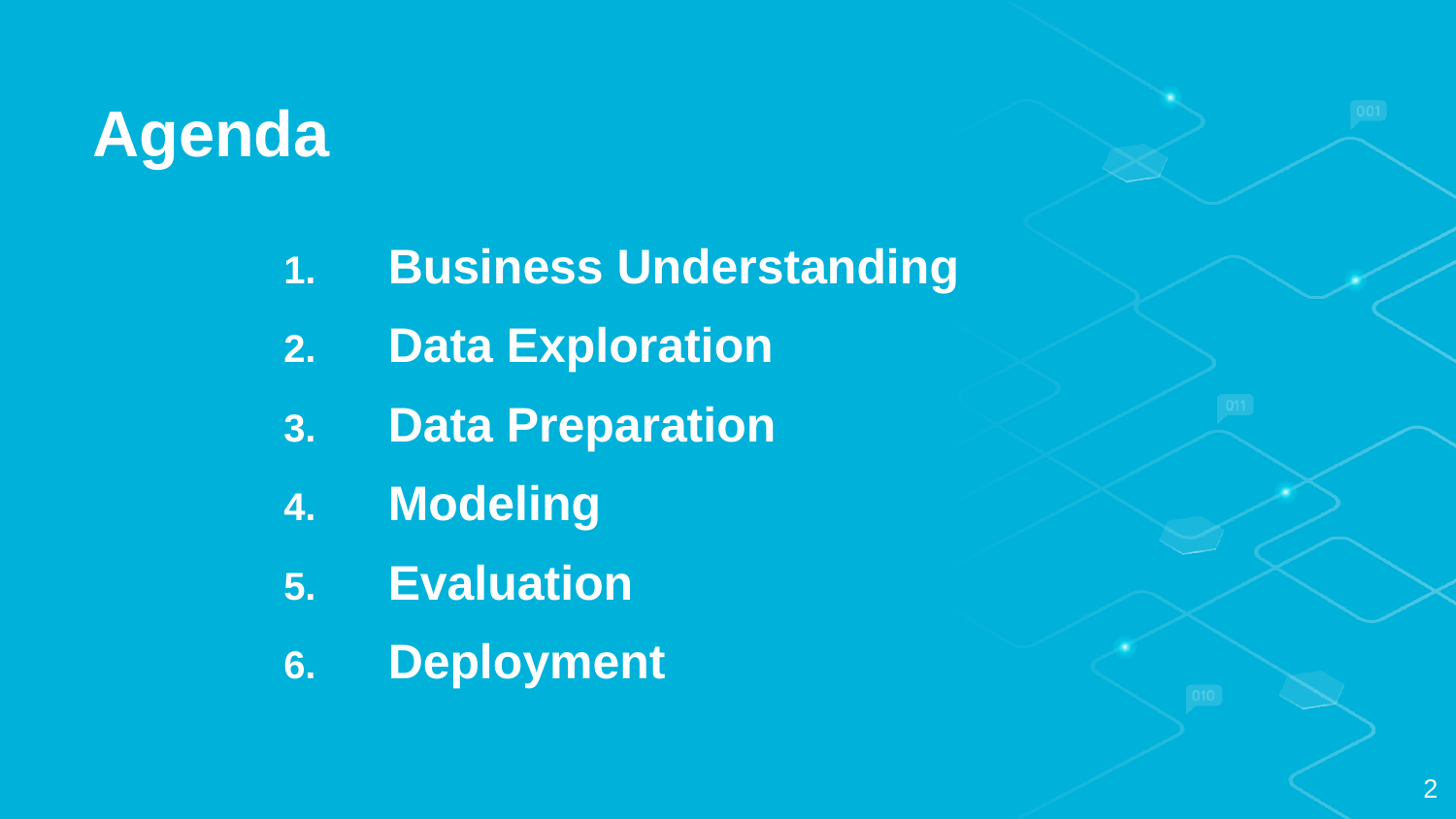

# Agenda
     Business Understanding
     Data Exploration
     Data Preparation
     Modeling
     Evaluation
     Deployment
2